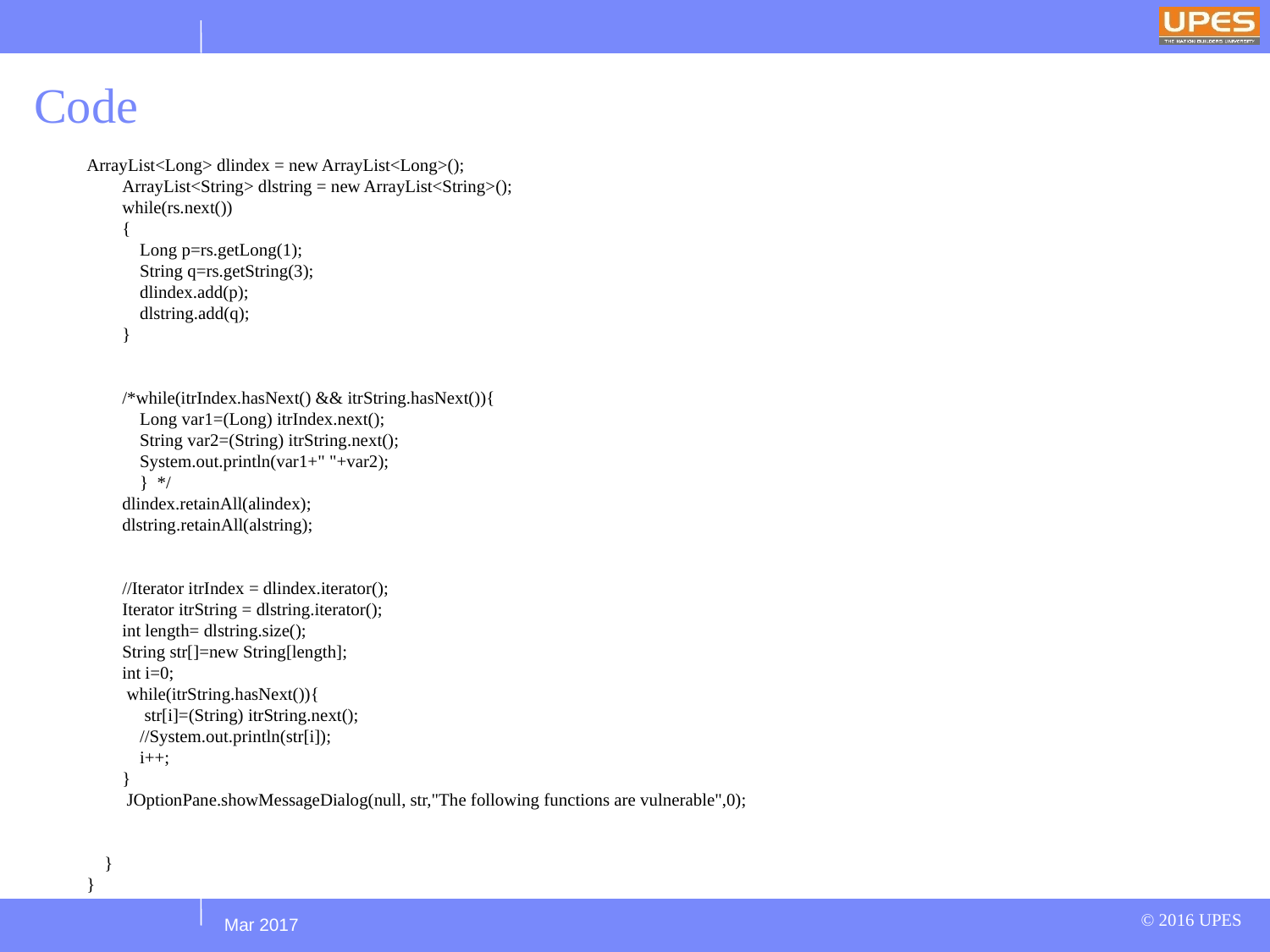

# Code
ArrayList<Long> dlindex = new ArrayList<Long>();
        ArrayList<String> dlstring = new ArrayList<String>();
        while(rs.next())
        {
            Long p=rs.getLong(1);
            String q=rs.getString(3);
            dlindex.add(p);
            dlstring.add(q);
        }

        /*while(itrIndex.hasNext() && itrString.hasNext()){
            Long var1=(Long) itrIndex.next();
            String var2=(String) itrString.next();
            System.out.println(var1+" "+var2);
            }  */
        dlindex.retainAll(alindex);
        dlstring.retainAll(alstring);

        //Iterator itrIndex = dlindex.iterator();
        Iterator itrString = dlstring.iterator();
        int length= dlstring.size();
        String str[]=new String[length];
        int i=0;
         while(itrString.hasNext()){
             str[i]=(String) itrString.next();
            //System.out.println(str[i]);
            i++;
        }
         JOptionPane.showMessageDialog(null, str,"The following functions are vulnerable",0);

    }
}